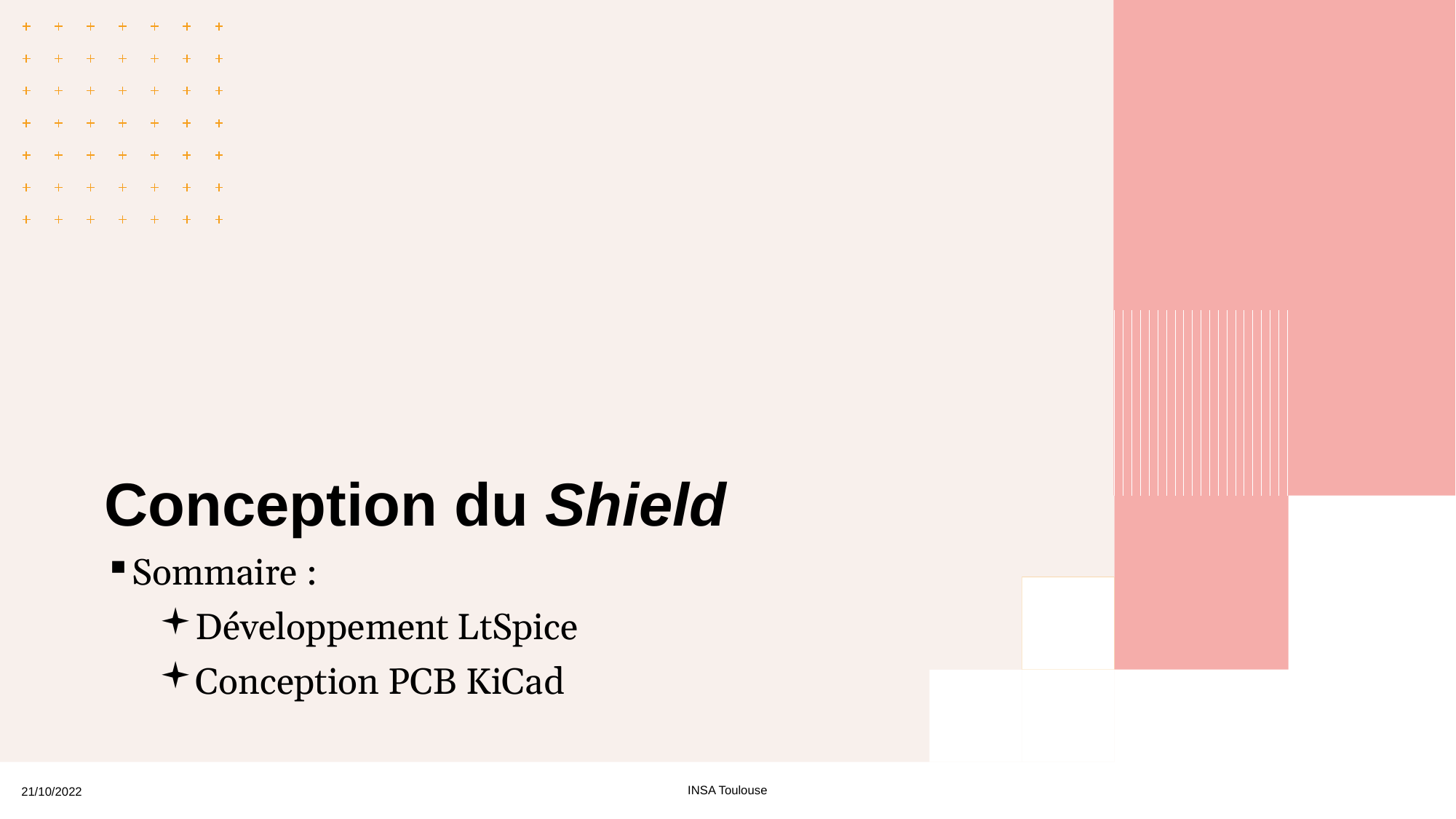

# Conception du Shield
Sommaire :
Développement LtSpice
Conception PCB KiCad
INSA Toulouse
2
21/10/2022